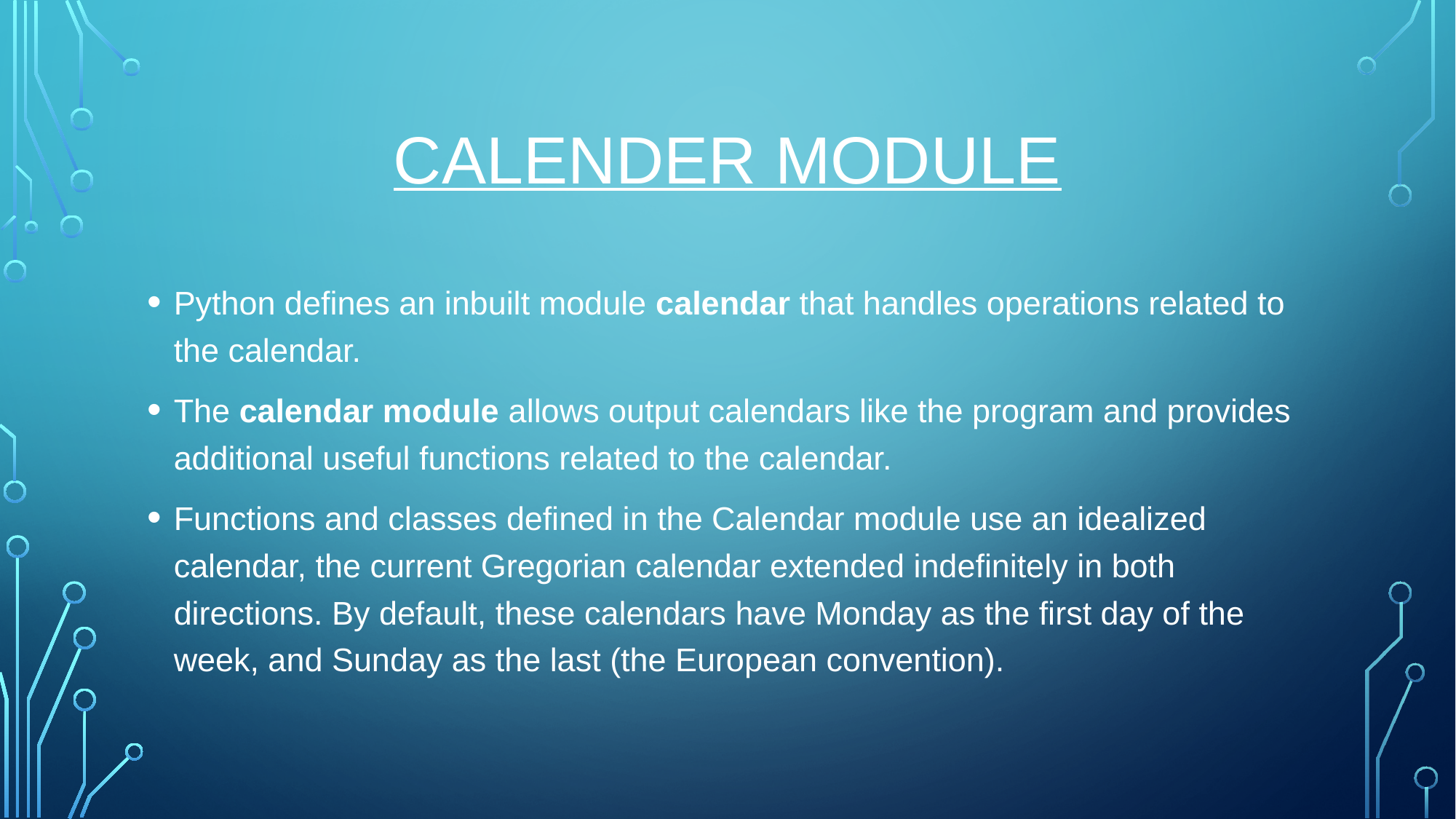

# CALENDER MODULE
Python defines an inbuilt module calendar that handles operations related to the calendar.
The calendar module allows output calendars like the program and provides additional useful functions related to the calendar.
Functions and classes defined in the Calendar module use an idealized calendar, the current Gregorian calendar extended indefinitely in both directions. By default, these calendars have Monday as the first day of the week, and Sunday as the last (the European convention).